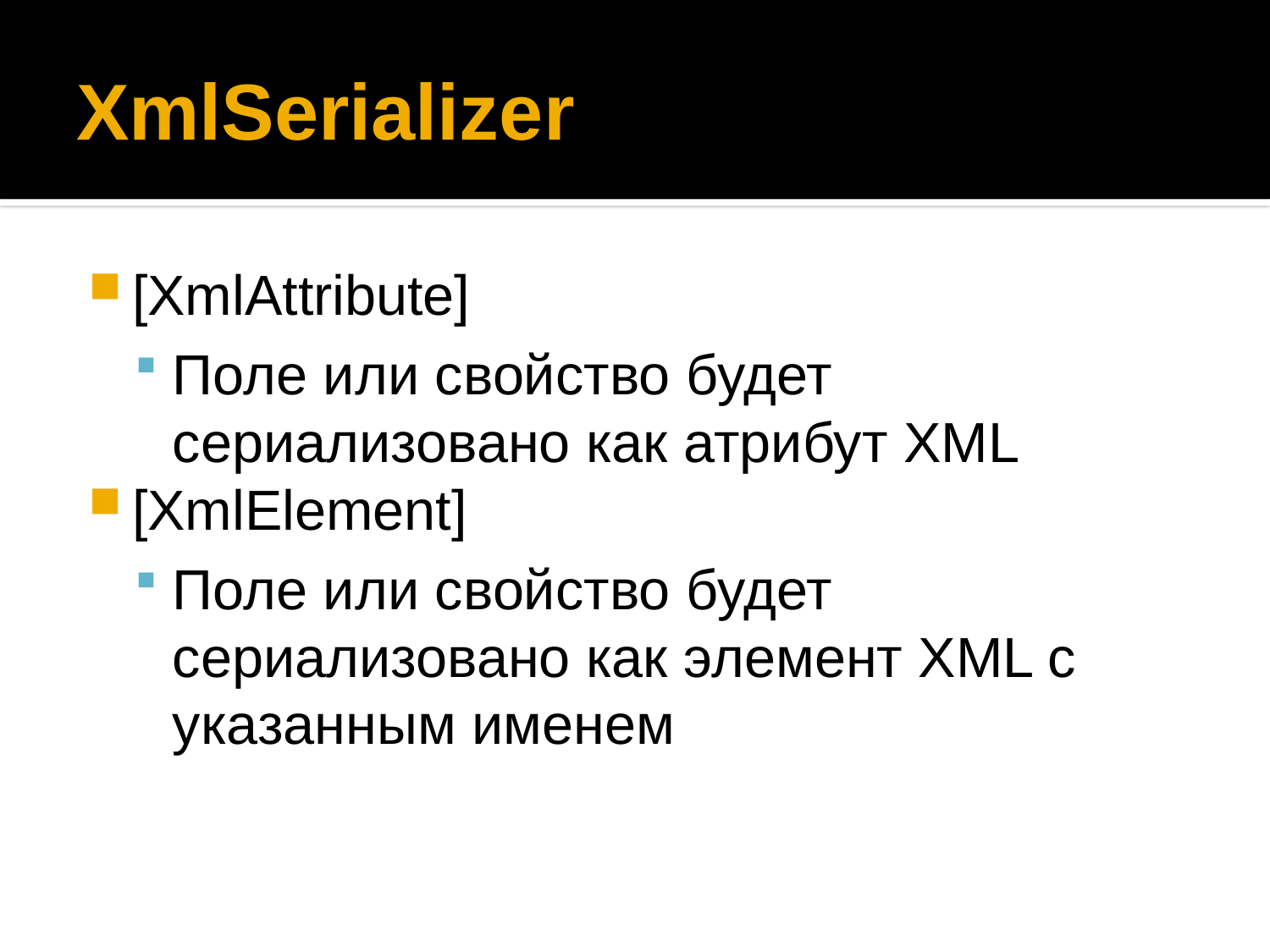

# XmlSerializer
[XmlAttribute]
Поле или свойство будет сериализовано как атрибут XML
[XmlElement]
Поле или свойство будет сериализовано как элемент XML с указанным именем